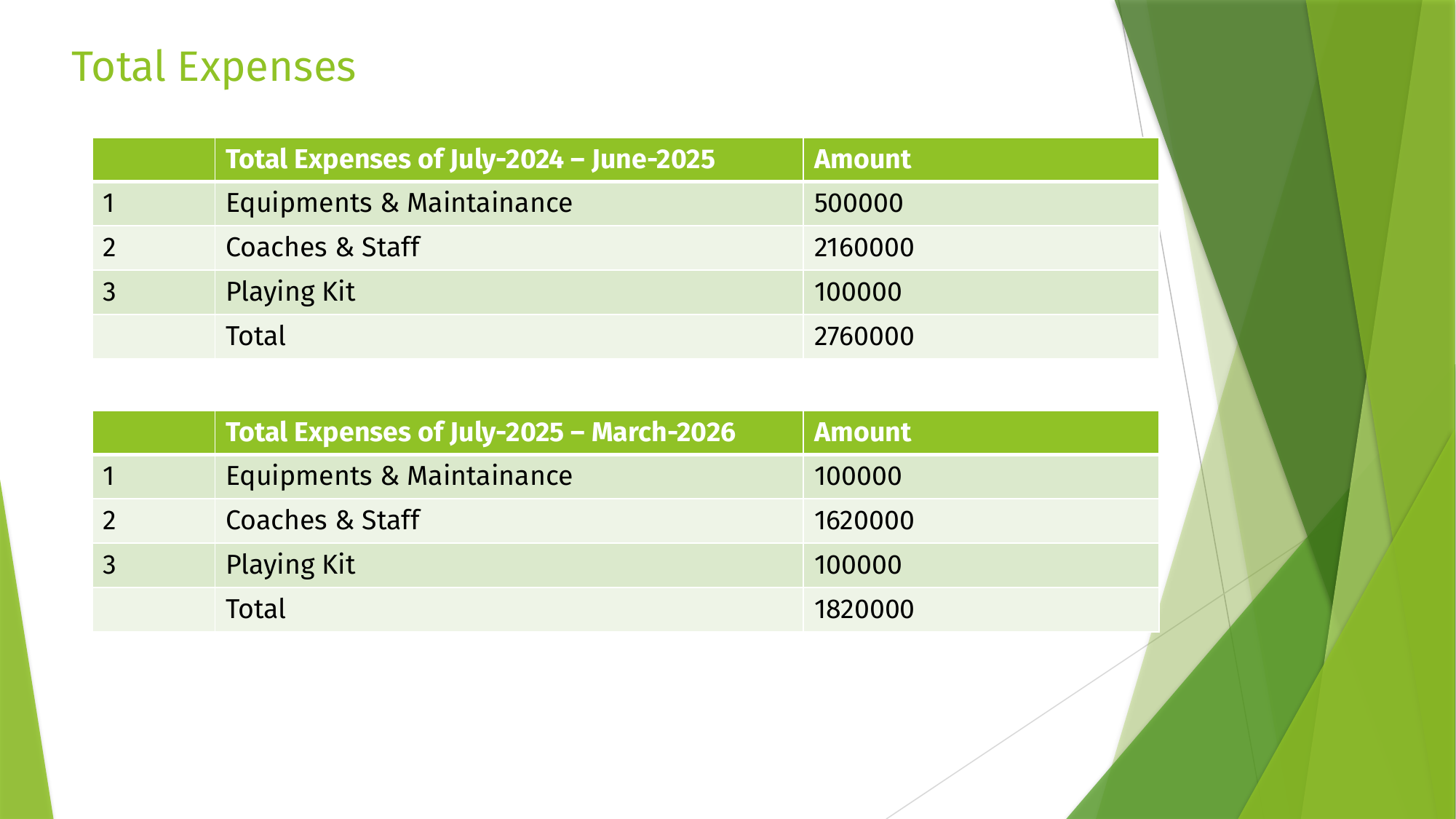

# Total Expenses
|  | Total Expenses of July-2024 – June-2025 | Amount |
| --- | --- | --- |
| 1 | Equipments & Maintainance | 500000 |
| 2 | Coaches & Staff | 2160000 |
| 3 | Playing Kit | 100000 |
|  | Total | 2760000 |
|  | Total Expenses of July-2025 – March-2026 | Amount |
| --- | --- | --- |
| 1 | Equipments & Maintainance | 100000 |
| 2 | Coaches & Staff | 1620000 |
| 3 | Playing Kit | 100000 |
|  | Total | 1820000 |